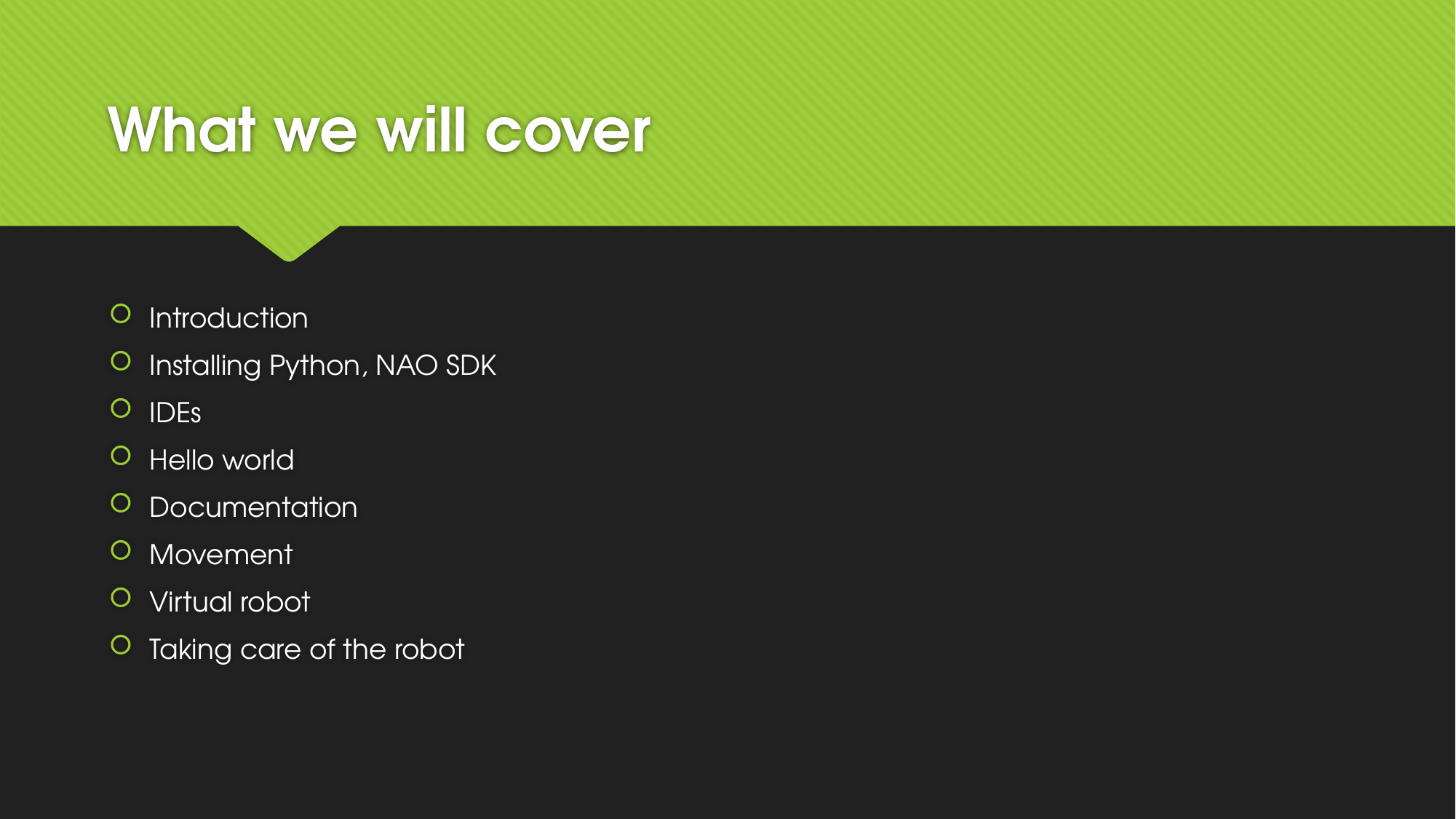

# What we will cover
Introduction
Installing Python, NAO SDK
IDEs
Hello world
Documentation
Movement
Virtual robot
Taking care of the robot